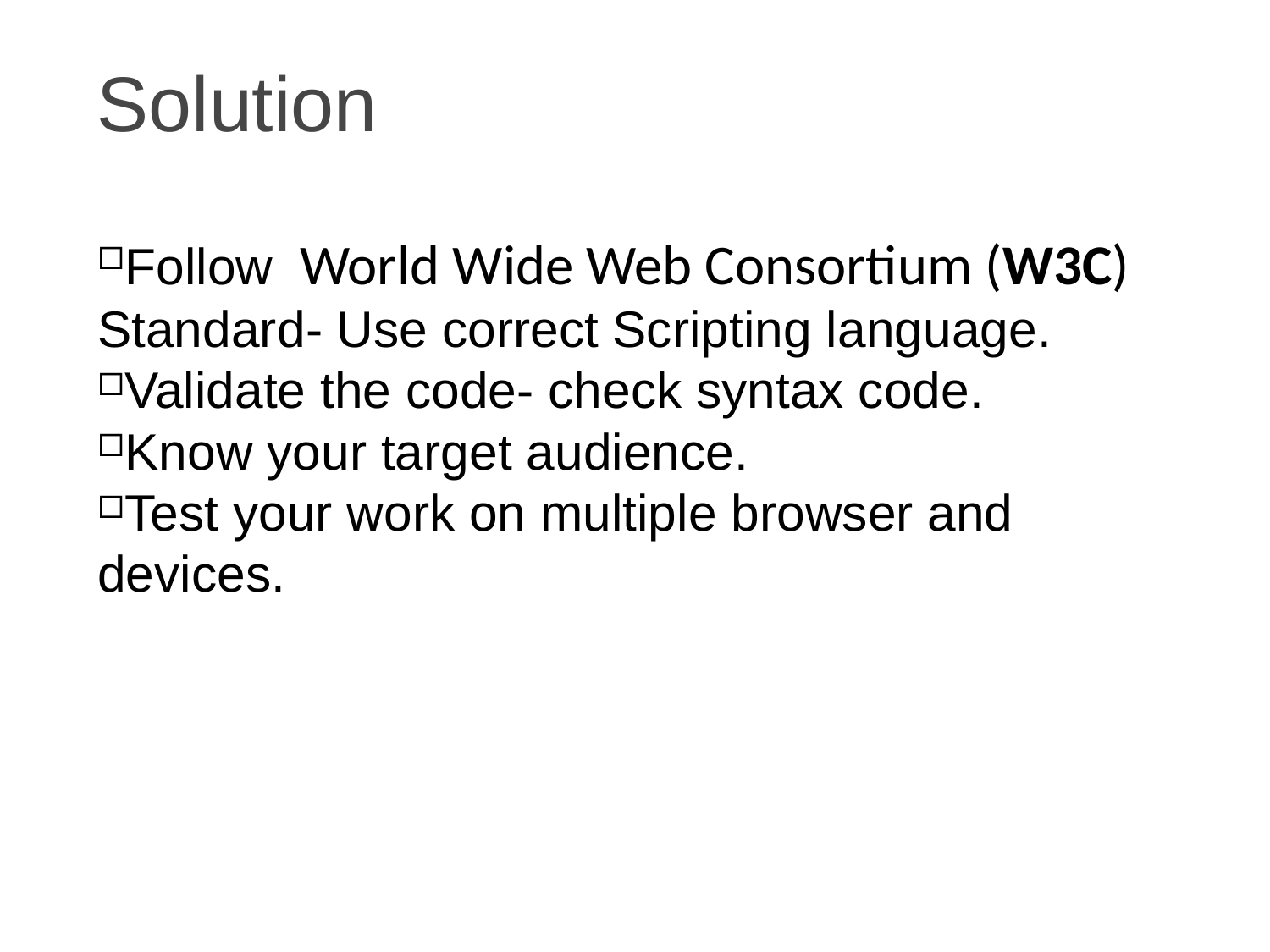

Solution
9
Follow  World Wide Web Consortium (W3C) Standard- Use correct Scripting language.
Validate the code- check syntax code.
Know your target audience.
Test your work on multiple browser and devices.